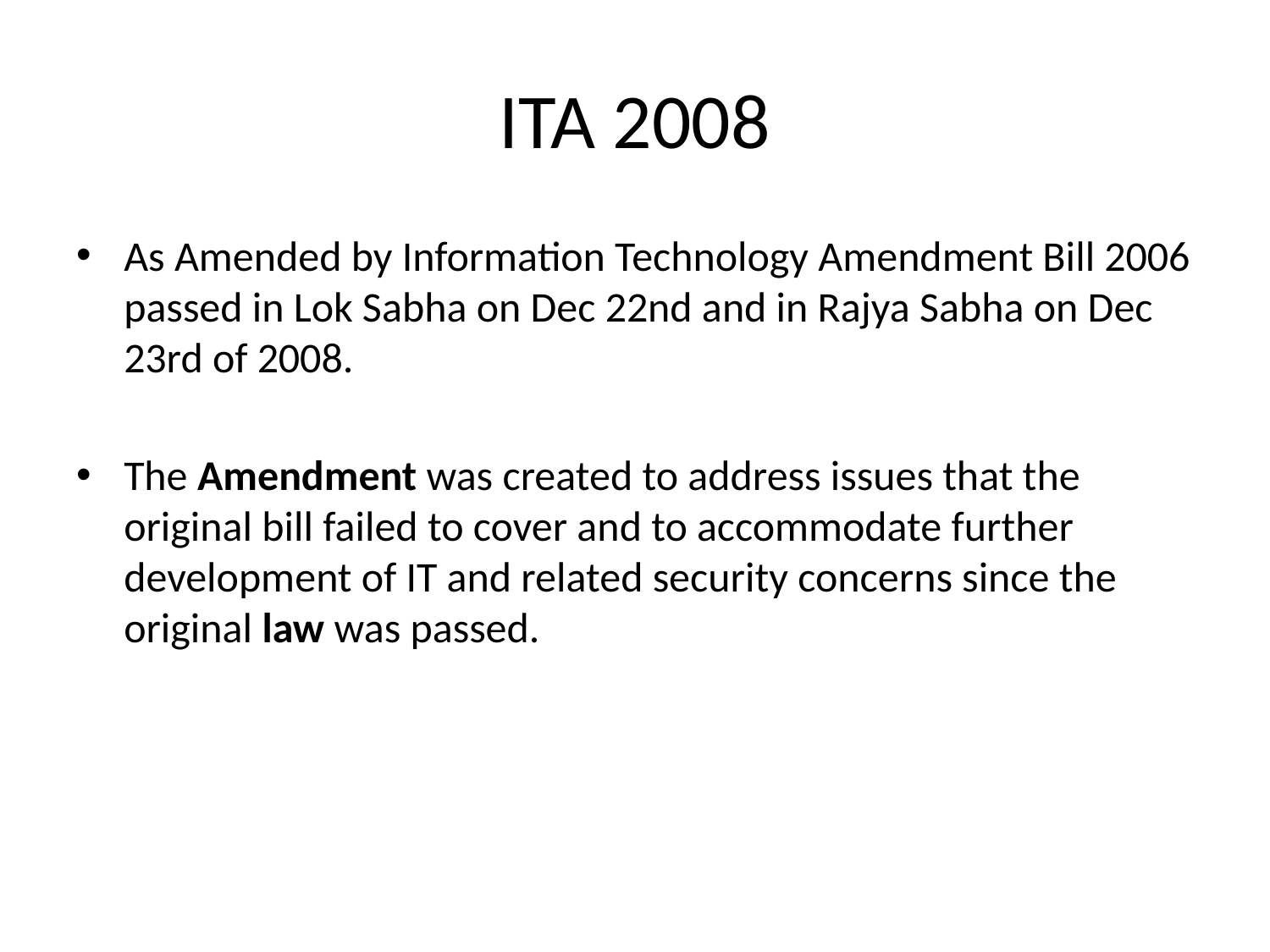

# ITA 2008
As Amended by Information Technology Amendment Bill 2006 passed in Lok Sabha on Dec 22nd and in Rajya Sabha on Dec 23rd of 2008.

The Amendment was created to address issues that the original bill failed to cover and to accommodate further development of IT and related security concerns since the original law was passed.